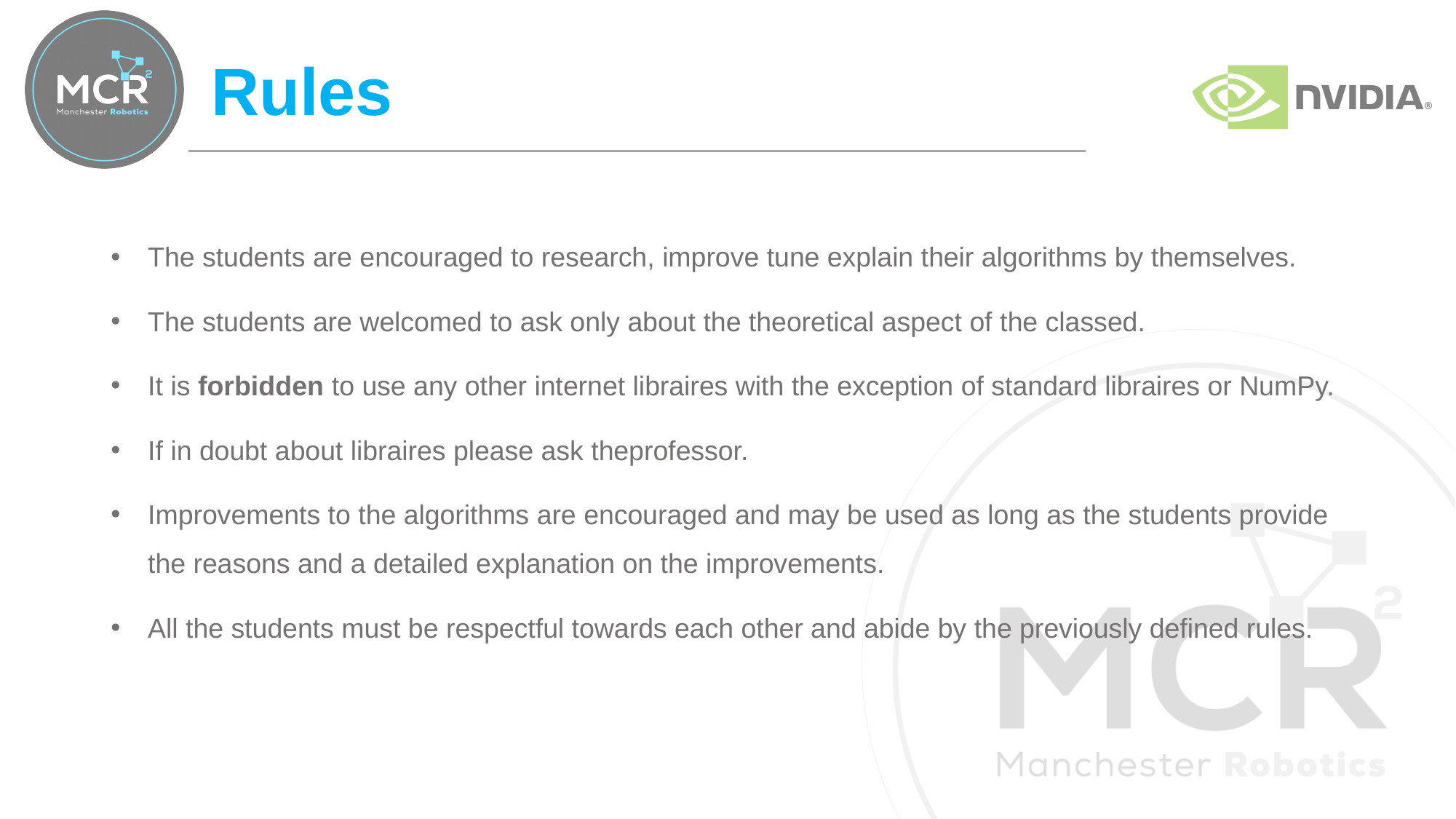

# Rules
The students are encouraged to research, improve tune explain their algorithms by themselves.
The students are welcomed to ask only about the theoretical aspect of the classed.
It is forbidden to use any other internet libraires with the exception of standard libraires or NumPy.
If in doubt about libraires please ask theprofessor.
Improvements to the algorithms are encouraged and may be used as long as the students provide the reasons and a detailed explanation on the improvements.
All the students must be respectful towards each other and abide by the previously defined rules.